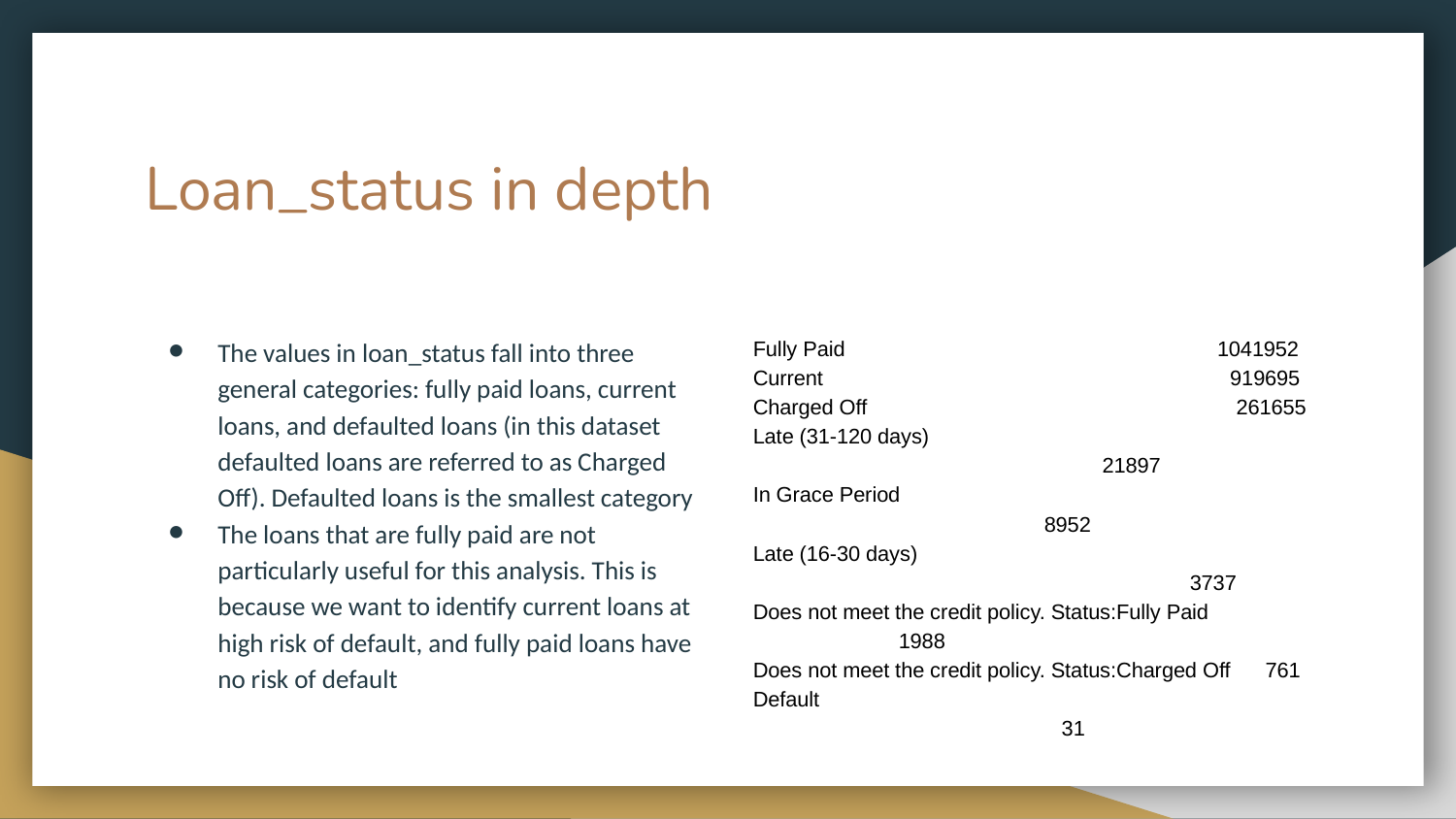

# Loan_status in depth
The values in loan_status fall into three general categories: fully paid loans, current loans, and defaulted loans (in this dataset defaulted loans are referred to as Charged Off). Defaulted loans is the smallest category
The loans that are fully paid are not particularly useful for this analysis. This is because we want to identify current loans at high risk of default, and fully paid loans have no risk of default

Fully Paid                                                                1041952
Current                                                                      919695
Charged Off                                            	        261655
Late (31-120 days)     				          21897
In Grace Period                                   			8952
Late (16-30 days)					3737
Does not meet the credit policy. Status:Fully Paid   	1988
Does not meet the credit policy. Status:Charged Off      761
Default                                                  	   		   31